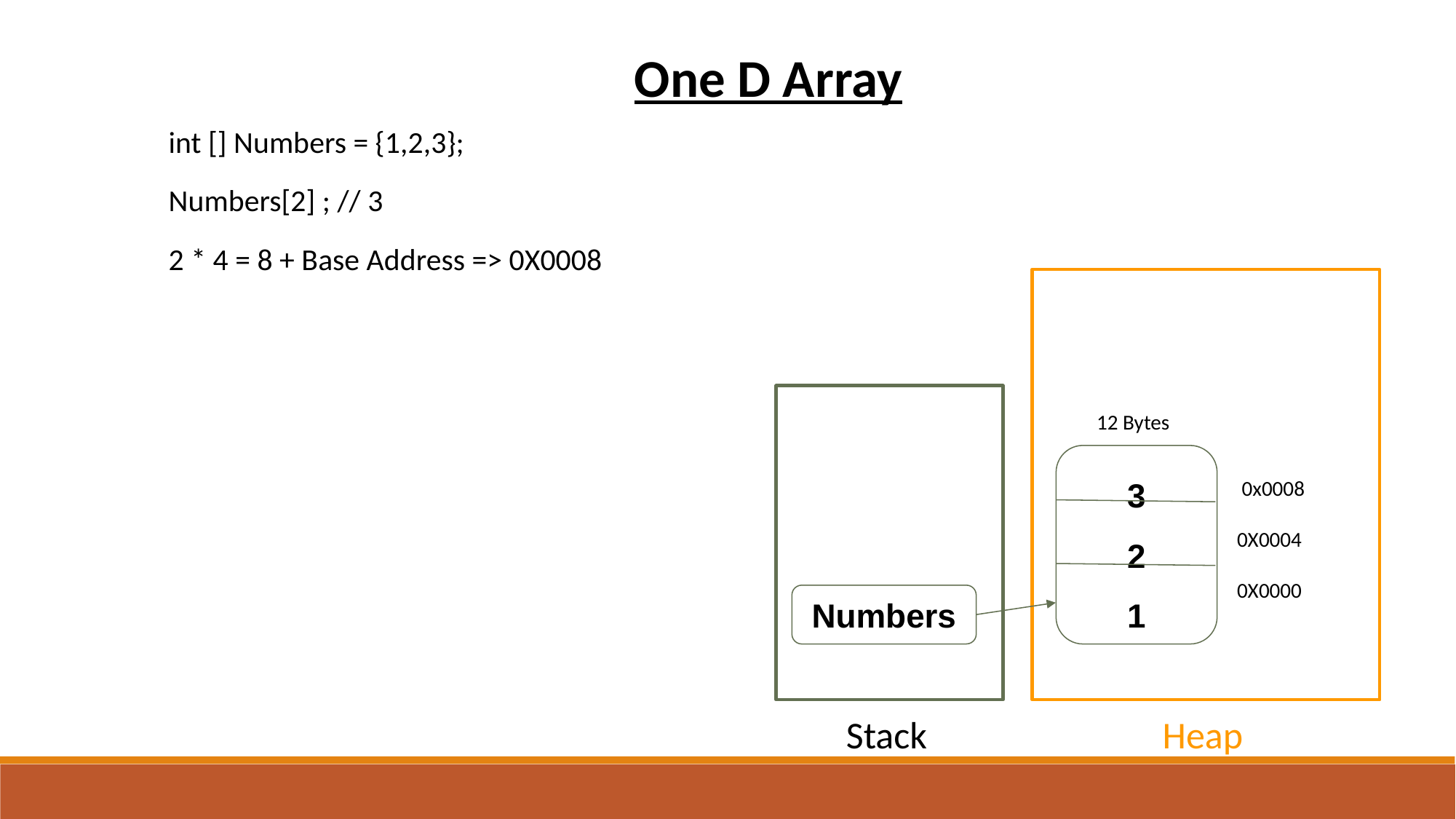

One D Array
int [] Numbers = {1,2,3};
Numbers[2] ; // 3
2 * 4 = 8 + Base Address => 0X0008

12 Bytes
3
2
1
 0x0008

0X0004

0X0000
Numbers
Stack
Heap